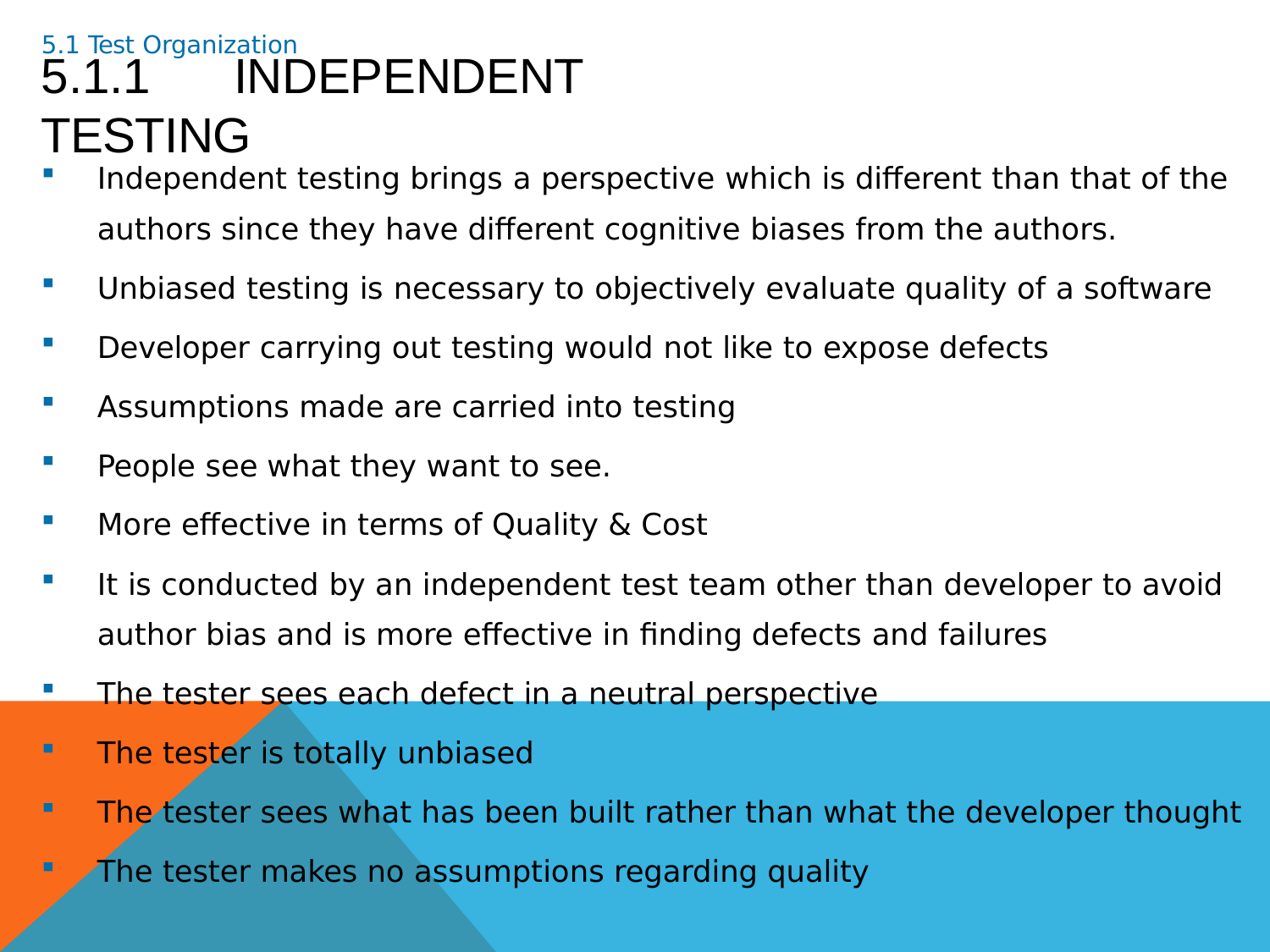

5.1 Test Organization
# 5.1.1	Independent Testing
Independent testing brings a perspective which is different than that of the
authors since they have different cognitive biases from the authors.
Unbiased testing is necessary to objectively evaluate quality of a software
Developer carrying out testing would not like to expose defects
Assumptions made are carried into testing
People see what they want to see.
More effective in terms of Quality & Cost
It is conducted by an independent test team other than developer to avoid
author bias and is more effective in finding defects and failures
The tester sees each defect in a neutral perspective
The tester is totally unbiased
The tester sees what has been built rather than what the developer thought
The tester makes no assumptions regarding quality